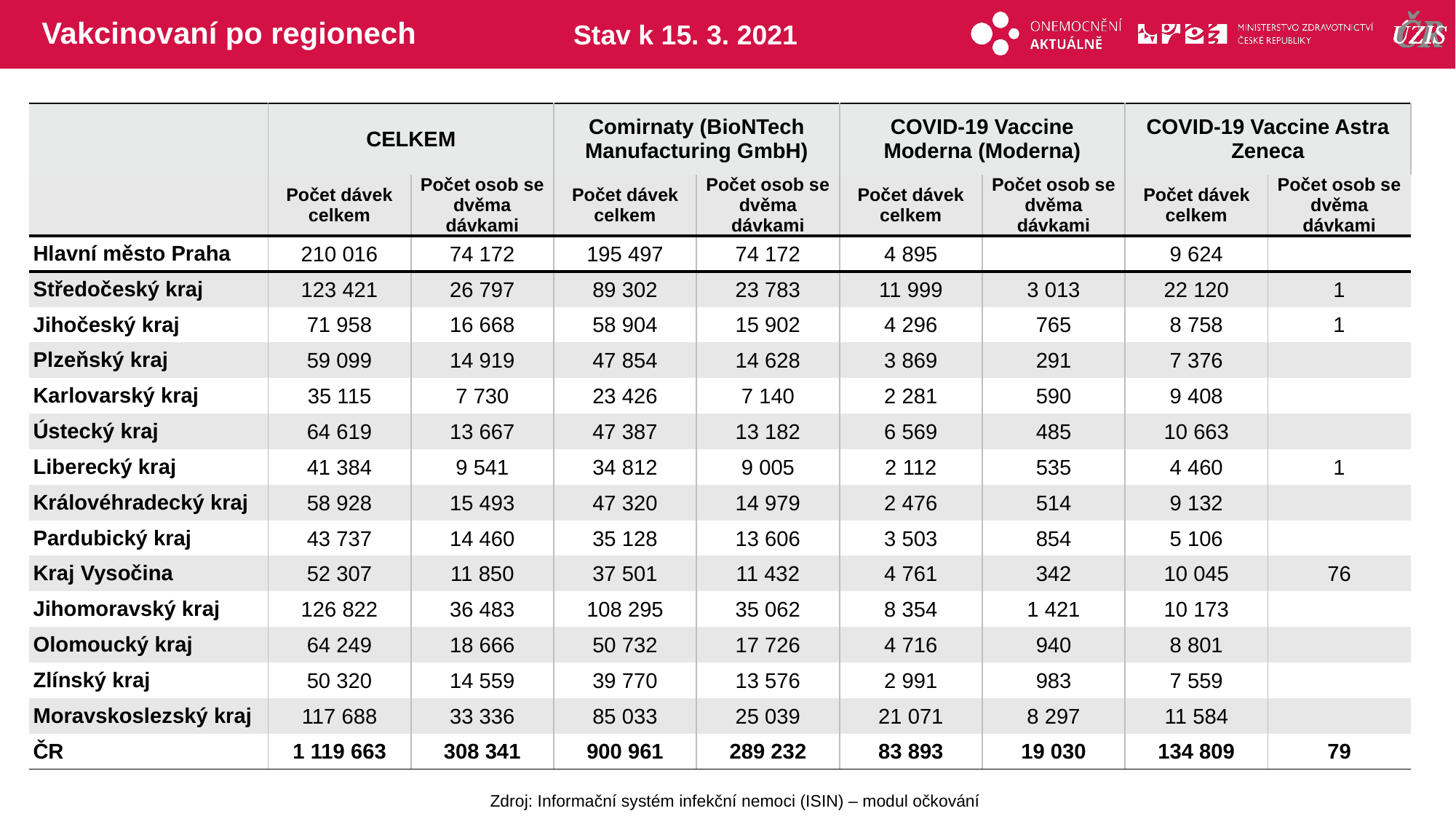

# Vakcinovaní po regionech
Stav k 15. 3. 2021
|  | CELKEM |  | Comirnaty (BioNTech Manufacturing GmbH) |  | COVID-19 Vaccine Moderna (Moderna) |  | COVID-19 Vaccine Astra Zeneca |  |
| --- | --- | --- | --- | --- | --- | --- | --- | --- |
|  | Počet dávek celkem | Počet osob se dvěma dávkami | Počet dávek celkem | Počet osob se dvěma dávkami | Počet dávek celkem | Počet osob se dvěma dávkami | Počet dávek celkem | Počet osob se dvěma dávkami |
| Hlavní město Praha | 210 016 | 74 172 | 195 497 | 74 172 | 4 895 |  | 9 624 |  |
| Středočeský kraj | 123 421 | 26 797 | 89 302 | 23 783 | 11 999 | 3 013 | 22 120 | 1 |
| Jihočeský kraj | 71 958 | 16 668 | 58 904 | 15 902 | 4 296 | 765 | 8 758 | 1 |
| Plzeňský kraj | 59 099 | 14 919 | 47 854 | 14 628 | 3 869 | 291 | 7 376 |  |
| Karlovarský kraj | 35 115 | 7 730 | 23 426 | 7 140 | 2 281 | 590 | 9 408 |  |
| Ústecký kraj | 64 619 | 13 667 | 47 387 | 13 182 | 6 569 | 485 | 10 663 |  |
| Liberecký kraj | 41 384 | 9 541 | 34 812 | 9 005 | 2 112 | 535 | 4 460 | 1 |
| Královéhradecký kraj | 58 928 | 15 493 | 47 320 | 14 979 | 2 476 | 514 | 9 132 |  |
| Pardubický kraj | 43 737 | 14 460 | 35 128 | 13 606 | 3 503 | 854 | 5 106 |  |
| Kraj Vysočina | 52 307 | 11 850 | 37 501 | 11 432 | 4 761 | 342 | 10 045 | 76 |
| Jihomoravský kraj | 126 822 | 36 483 | 108 295 | 35 062 | 8 354 | 1 421 | 10 173 |  |
| Olomoucký kraj | 64 249 | 18 666 | 50 732 | 17 726 | 4 716 | 940 | 8 801 |  |
| Zlínský kraj | 50 320 | 14 559 | 39 770 | 13 576 | 2 991 | 983 | 7 559 |  |
| Moravskoslezský kraj | 117 688 | 33 336 | 85 033 | 25 039 | 21 071 | 8 297 | 11 584 |  |
| ČR | 1 119 663 | 308 341 | 900 961 | 289 232 | 83 893 | 19 030 | 134 809 | 79 |
Zdroj: Informační systém infekční nemoci (ISIN) – modul očkování